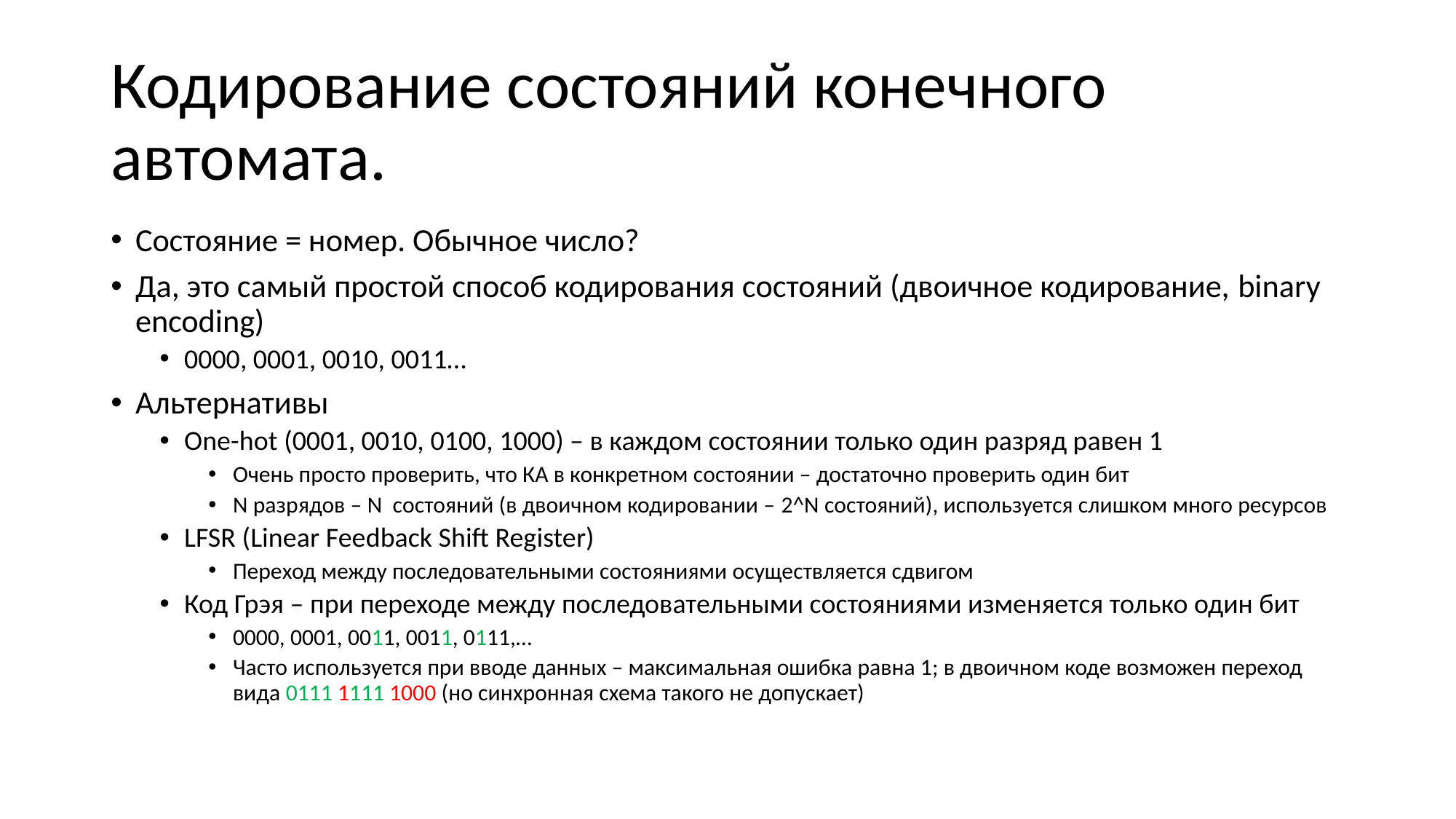

# Кодирование состояний конечного автомата.
Состояние = номер. Обычное число?
Да, это самый простой способ кодирования состояний (двоичное кодирование, binary encoding)
0000, 0001, 0010, 0011…
Альтернативы
One-hot (0001, 0010, 0100, 1000) – в каждом состоянии только один разряд равен 1
Очень просто проверить, что КА в конкретном состоянии – достаточно проверить один бит
N разрядов – N  состояний (в двоичном кодировании – 2^N состояний), используется слишком много ресурсов
LFSR (Linear Feedback Shift Register)
Переход между последовательными состояниями осуществляется сдвигом
Код Грэя – при переходе между последовательными состояниями изменяется только один бит
0000, 0001, 0011, 0011, 0111,…
Часто используется при вводе данных – максимальная ошибка равна 1; в двоичном коде возможен переход вида 0111 1111 1000 (но синхронная схема такого не допускает)